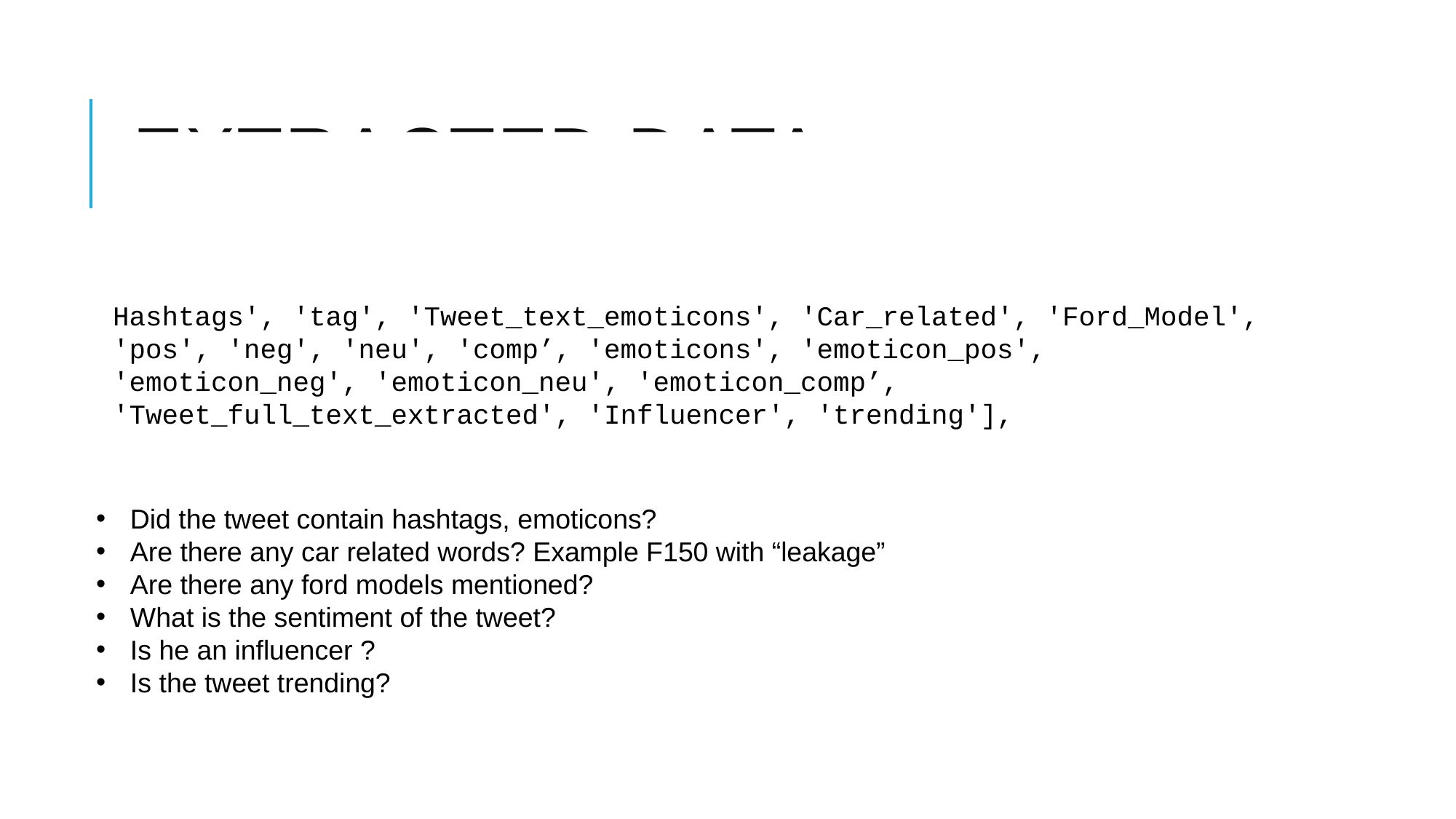

# Extracted data
Hashtags', 'tag', 'Tweet_text_emoticons', 'Car_related', 'Ford_Model', 'pos', 'neg', 'neu', 'comp’, 'emoticons', 'emoticon_pos', 'emoticon_neg', 'emoticon_neu', 'emoticon_comp’, 'Tweet_full_text_extracted', 'Influencer', 'trending'],
Did the tweet contain hashtags, emoticons?
Are there any car related words? Example F150 with “leakage”
Are there any ford models mentioned?
What is the sentiment of the tweet?
Is he an influencer ?
Is the tweet trending?